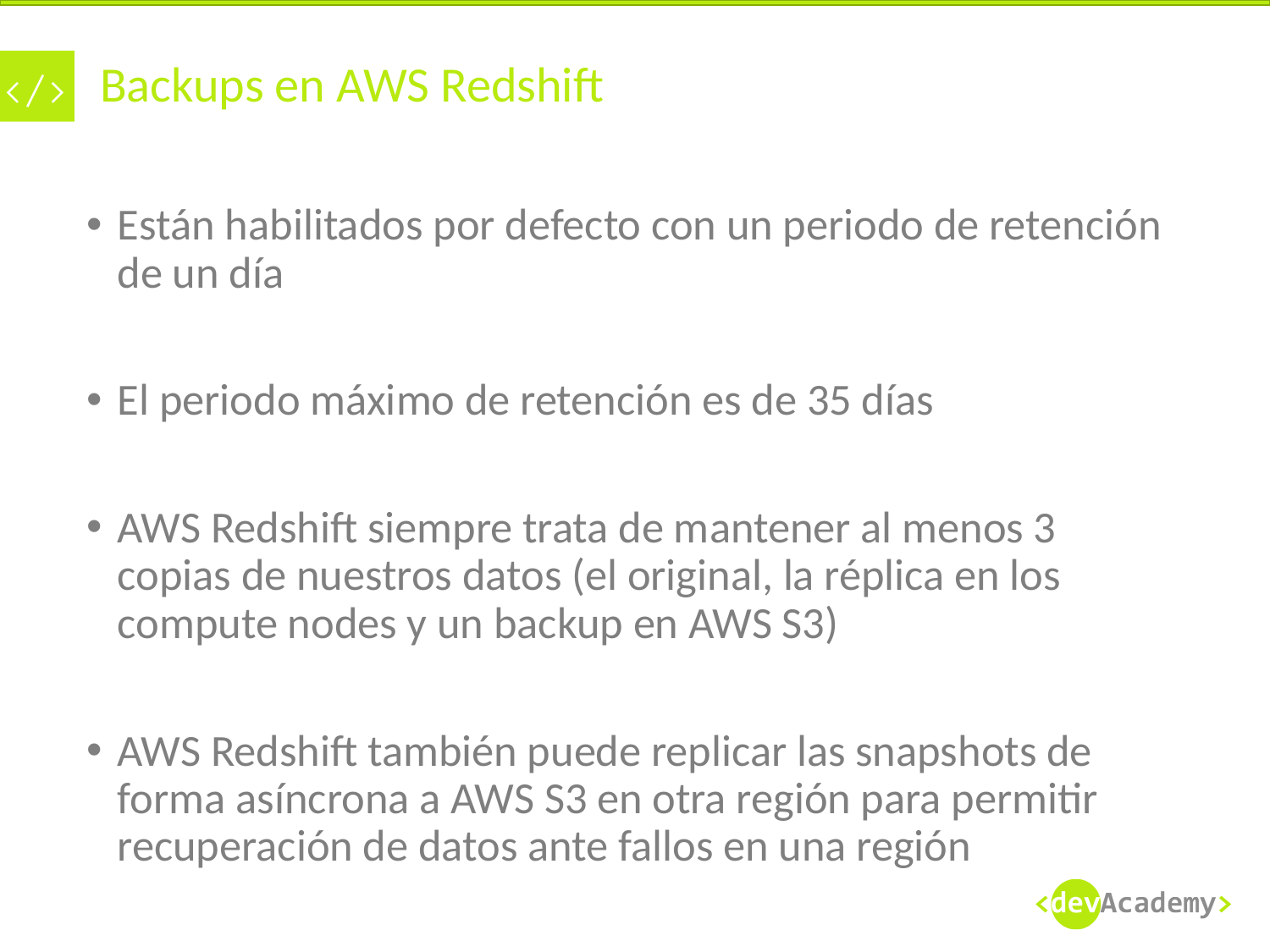

# Backups en AWS Redshift
Están habilitados por defecto con un periodo de retención de un día

El periodo máximo de retención es de 35 días

AWS Redshift siempre trata de mantener al menos 3 copias de nuestros datos (el original, la réplica en los compute nodes y un backup en AWS S3)

AWS Redshift también puede replicar las snapshots de forma asíncrona a AWS S3 en otra región para permitir recuperación de datos ante fallos en una región